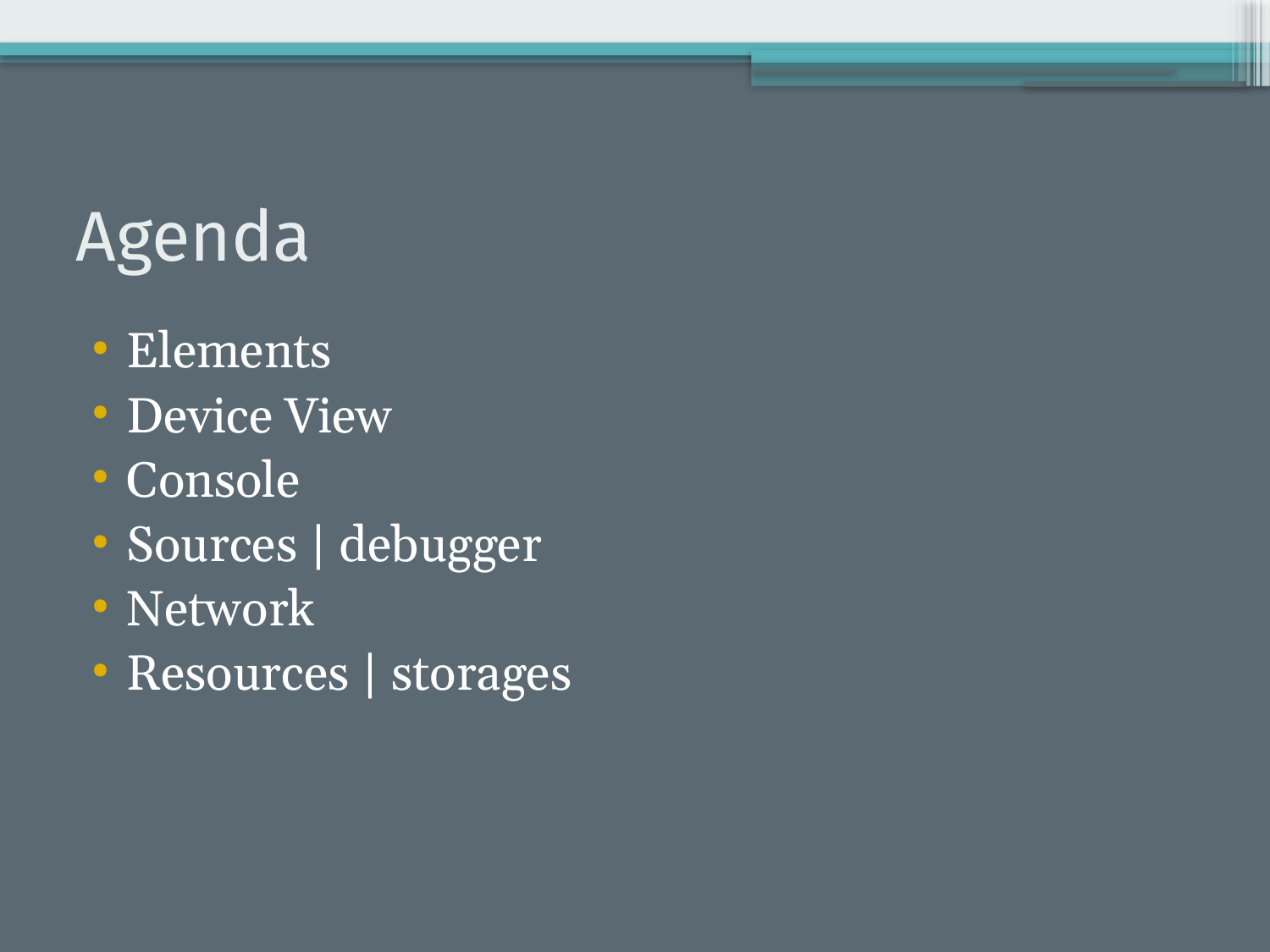

# Agenda
Elements
Device View
Console
Sources | debugger
Network
Resources | storages